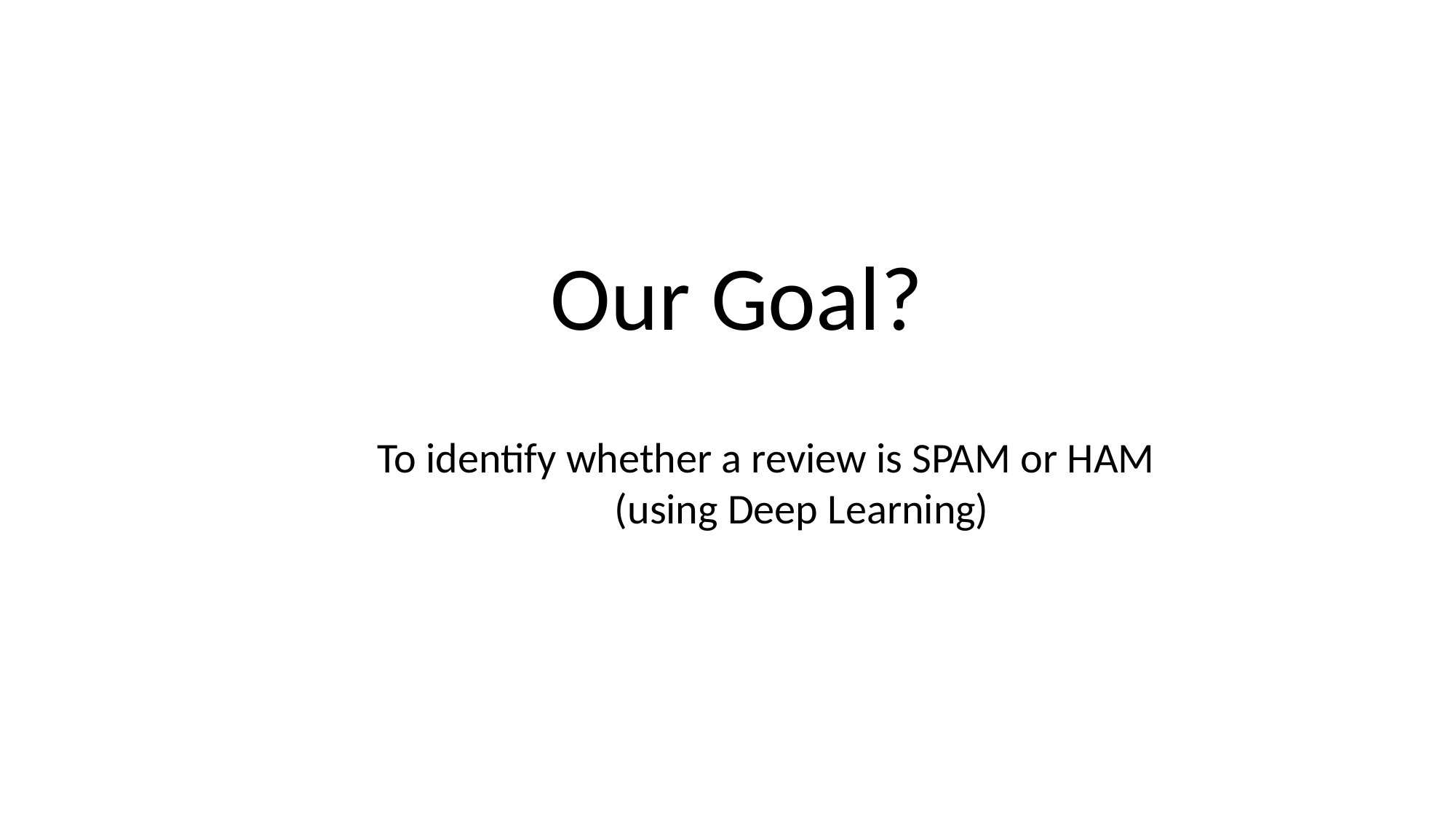

# Our Goal?
To identify whether a review is SPAM or HAM
		  (using Deep Learning)